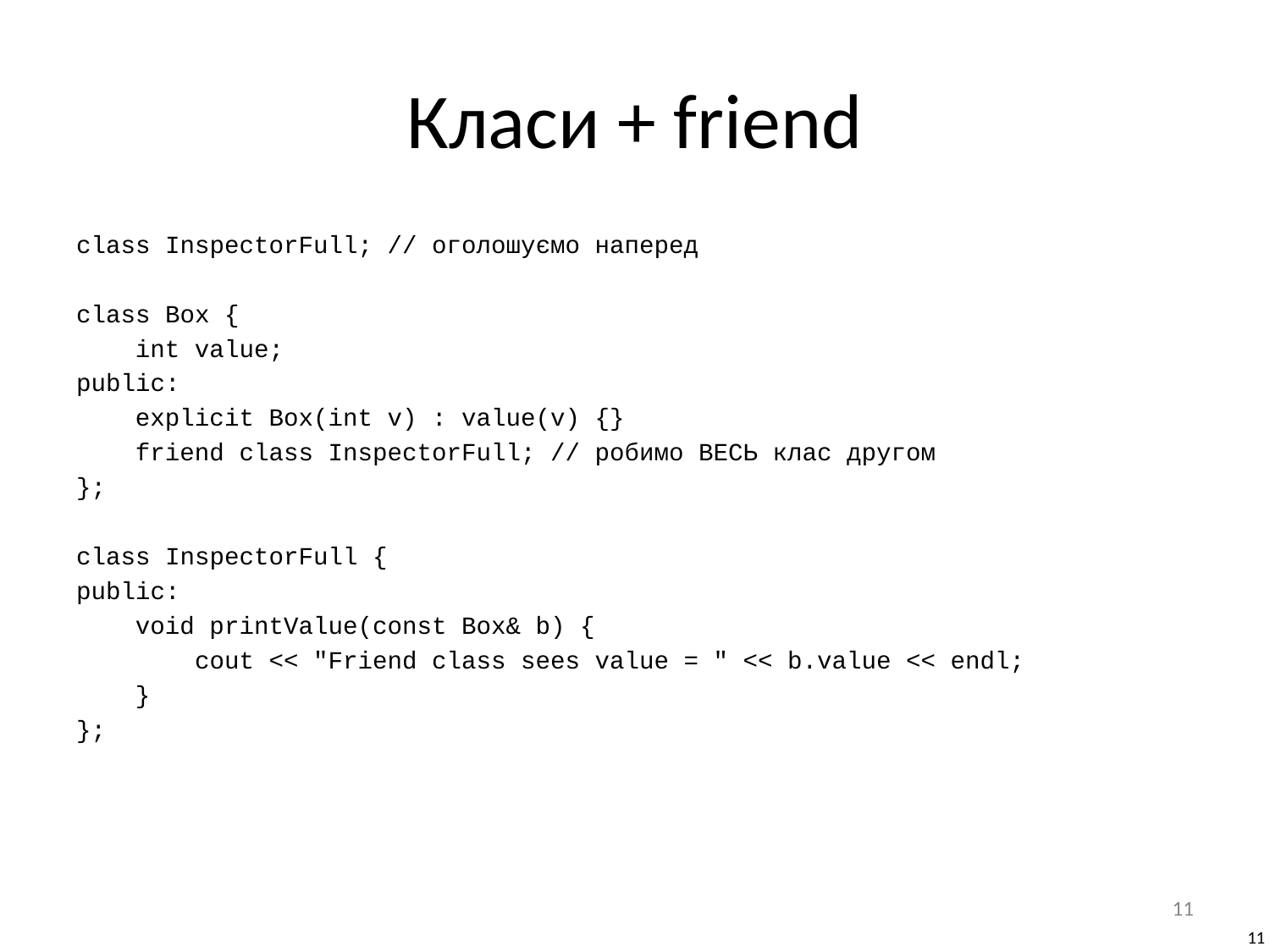

# Класи + friend
class InspectorFull; // оголошуємо наперед

class Box {
    int value;
public:
    explicit Box(int v) : value(v) {}
    friend class InspectorFull; // робимо ВЕСЬ клас другом
};

class InspectorFull {
public:
    void printValue(const Box& b) {
        cout << "Friend class sees value = " << b.value << endl;
    }
};

11
11